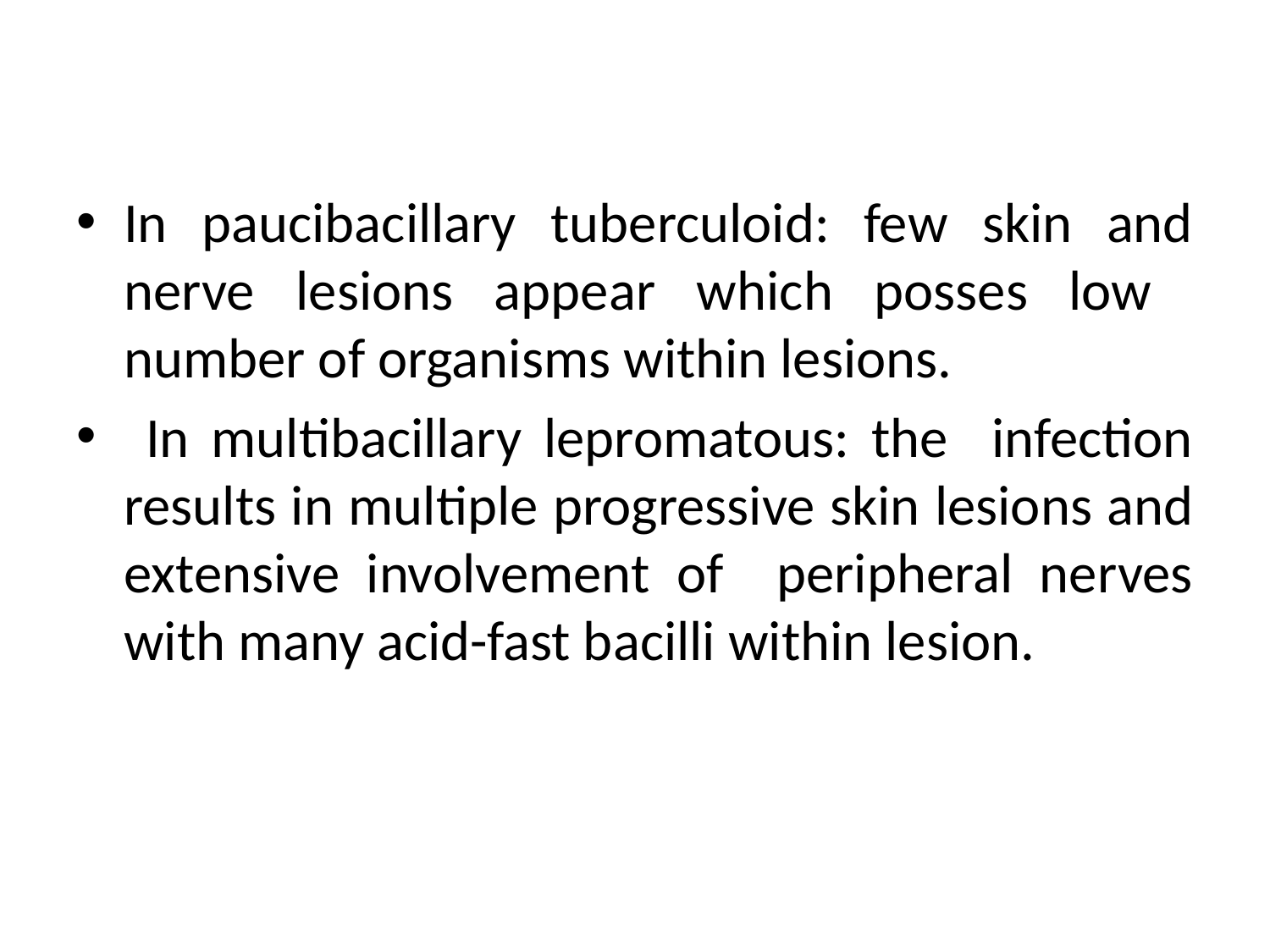

In paucibacillary tuberculoid: few skin and nerve lesions appear which posses low  number of organisms within lesions.
 In multibacillary lepromatous: the  infection results in multiple progressive skin lesions and extensive involvement of  peripheral nerves with many acid-fast bacilli within lesion.